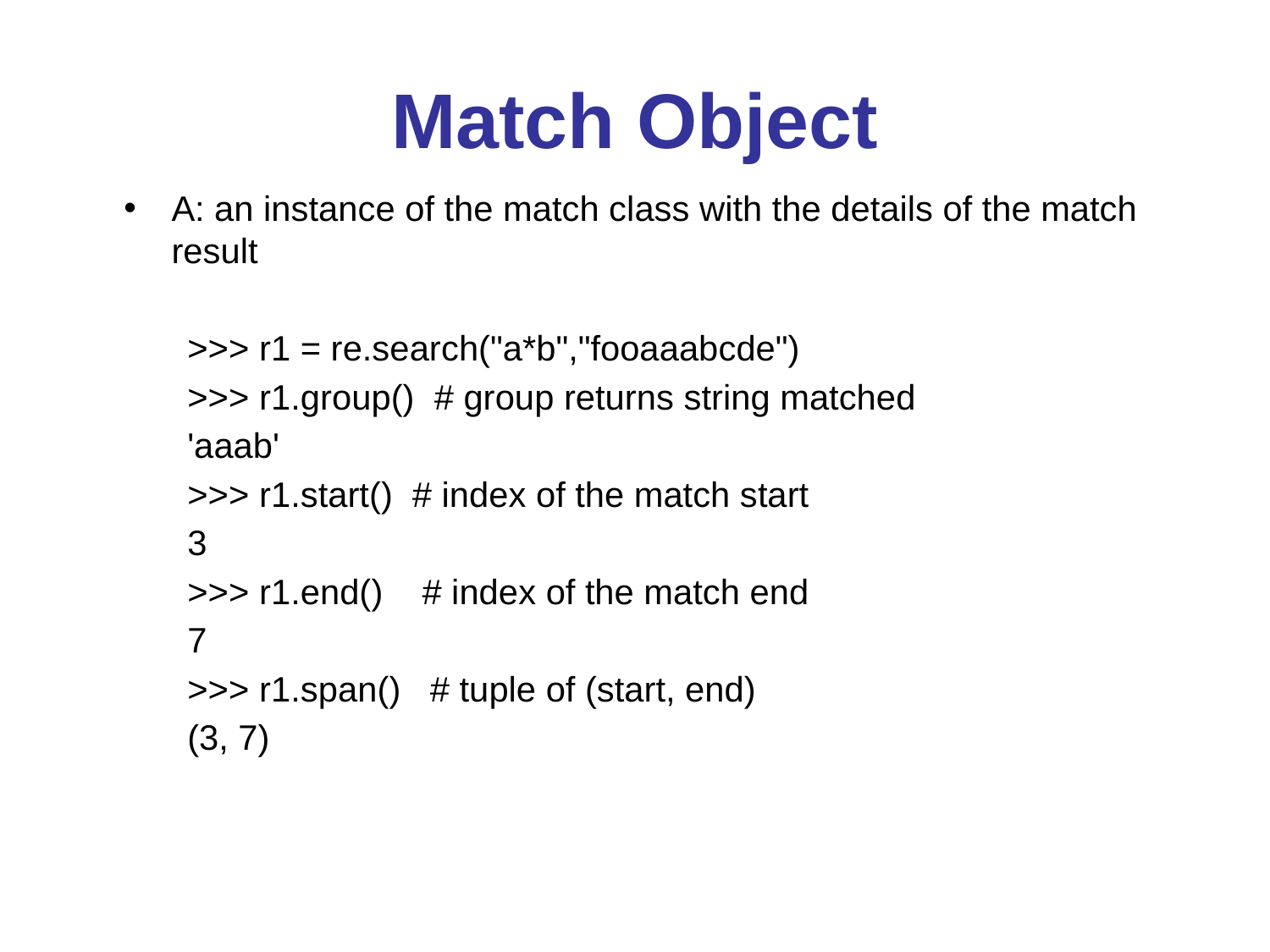

# Match Object
A: an instance of the match class with the details of the match result

>>> r1 = re.search("a*b","fooaaabcde")
>>> r1.group()  # group returns string matched
'aaab'
>>> r1.start()  # index of the match start
3
>>> r1.end()    # index of the match end
7
>>> r1.span()   # tuple of (start, end)
(3, 7)